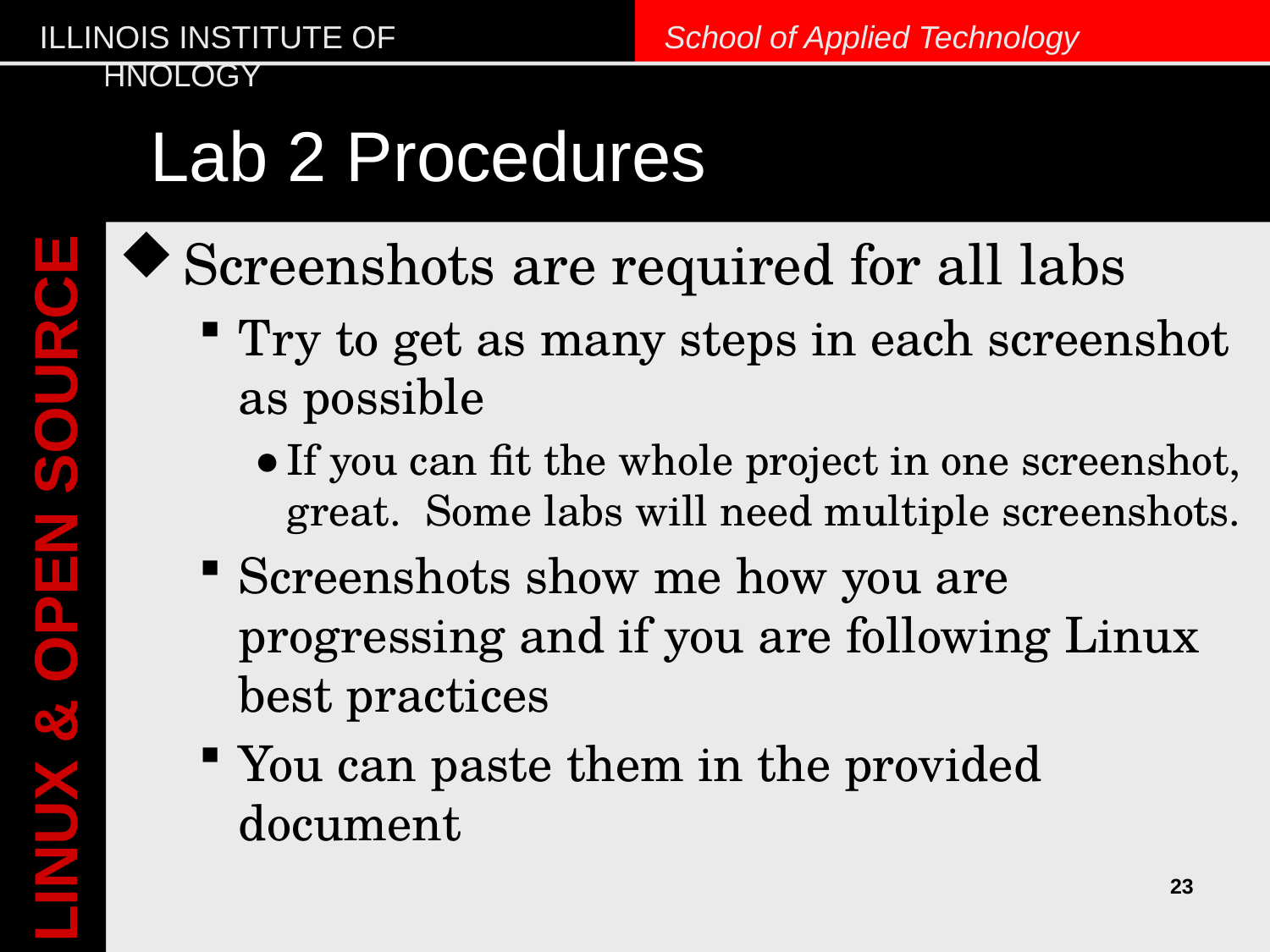

# Lab 2 Procedures
Screenshots are required for all labs
Try to get as many steps in each screenshot as possible
If you can fit the whole project in one screenshot, great.  Some labs will need multiple screenshots.
Screenshots show me how you are progressing and if you are following Linux best practices
You can paste them in the provided document
23